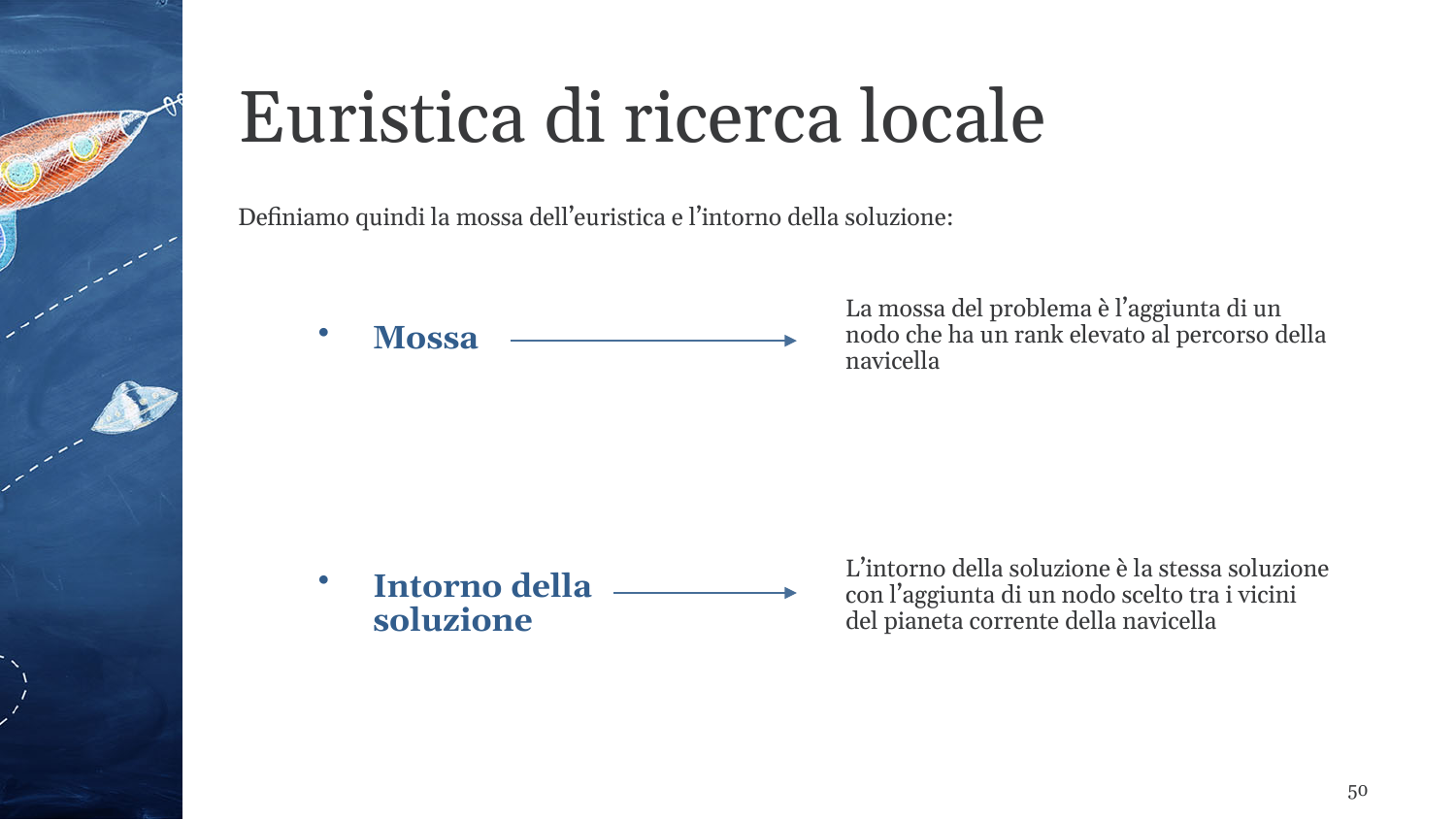

# Euristica di ricerca locale
Definiamo quindi la mossa dell’euristica e l’intorno della soluzione:

La mossa del problema è l’aggiunta di un nodo che ha un rank elevato al percorso della navicella

Mossa

Intorno della soluzione

L’intorno della soluzione è la stessa soluzione con l’aggiunta di un nodo scelto tra i vicini del pianeta corrente della navicella

50